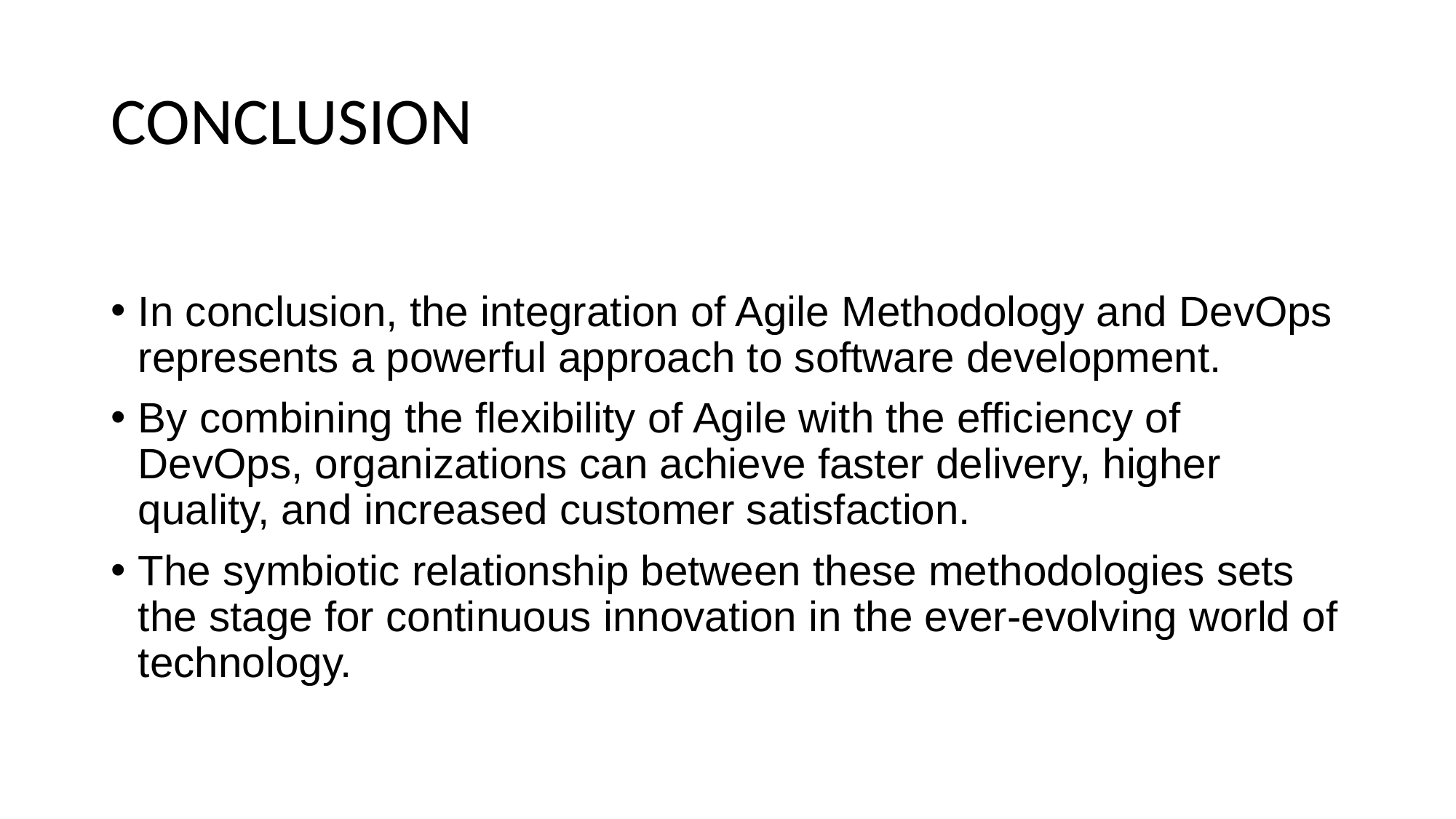

# CONCLUSION

In conclusion, the integration of Agile Methodology and DevOps represents a powerful approach to software development.
By combining the flexibility of Agile with the efficiency of DevOps, organizations can achieve faster delivery, higher quality, and increased customer satisfaction.
The symbiotic relationship between these methodologies sets the stage for continuous innovation in the ever-evolving world of technology.